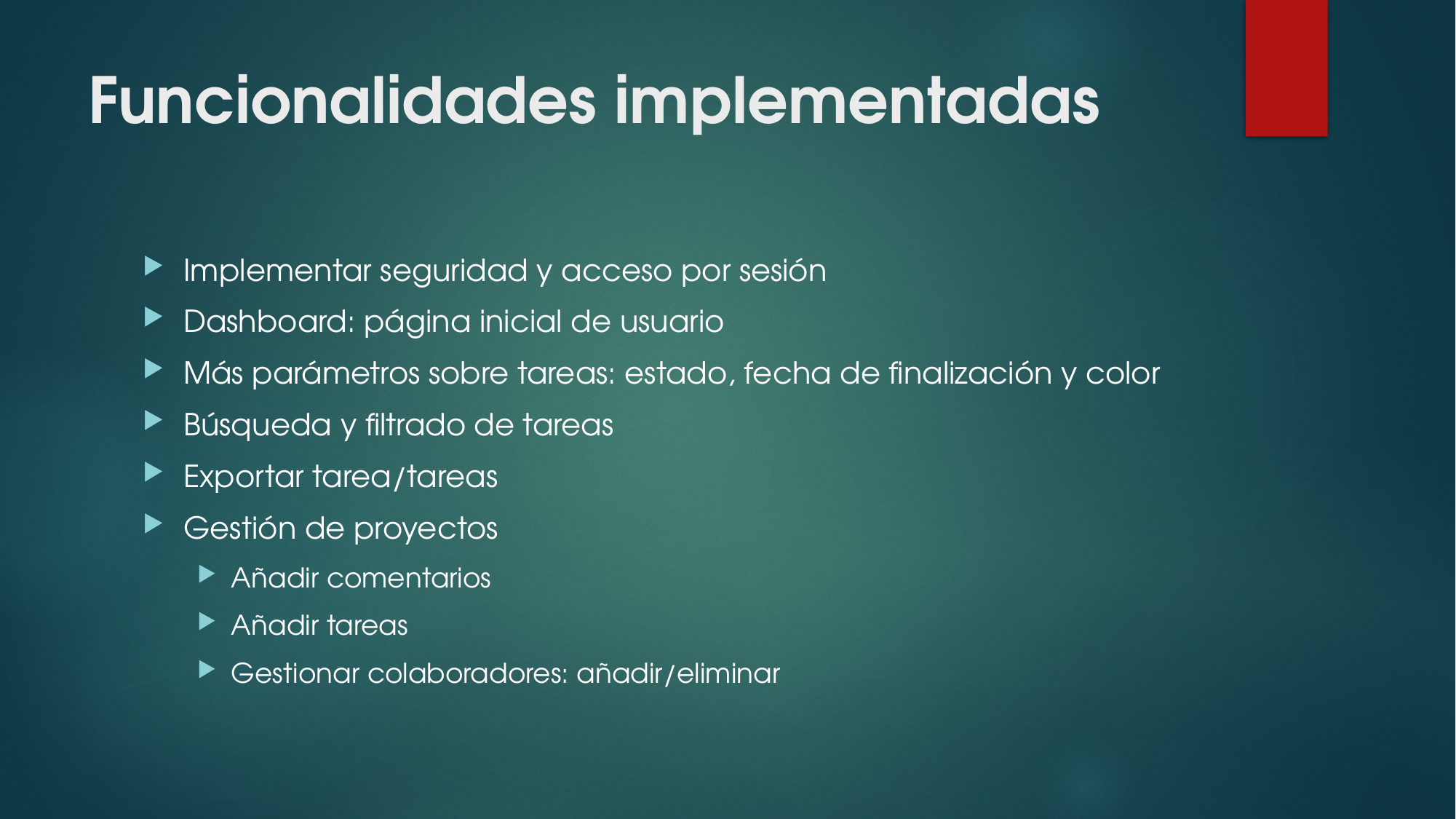

# Funcionalidades implementadas
Implementar seguridad y acceso por sesión
Dashboard: página inicial de usuario
Más parámetros sobre tareas: estado, fecha de finalización y color
Búsqueda y filtrado de tareas
Exportar tarea/tareas
Gestión de proyectos
Añadir comentarios
Añadir tareas
Gestionar colaboradores: añadir/eliminar